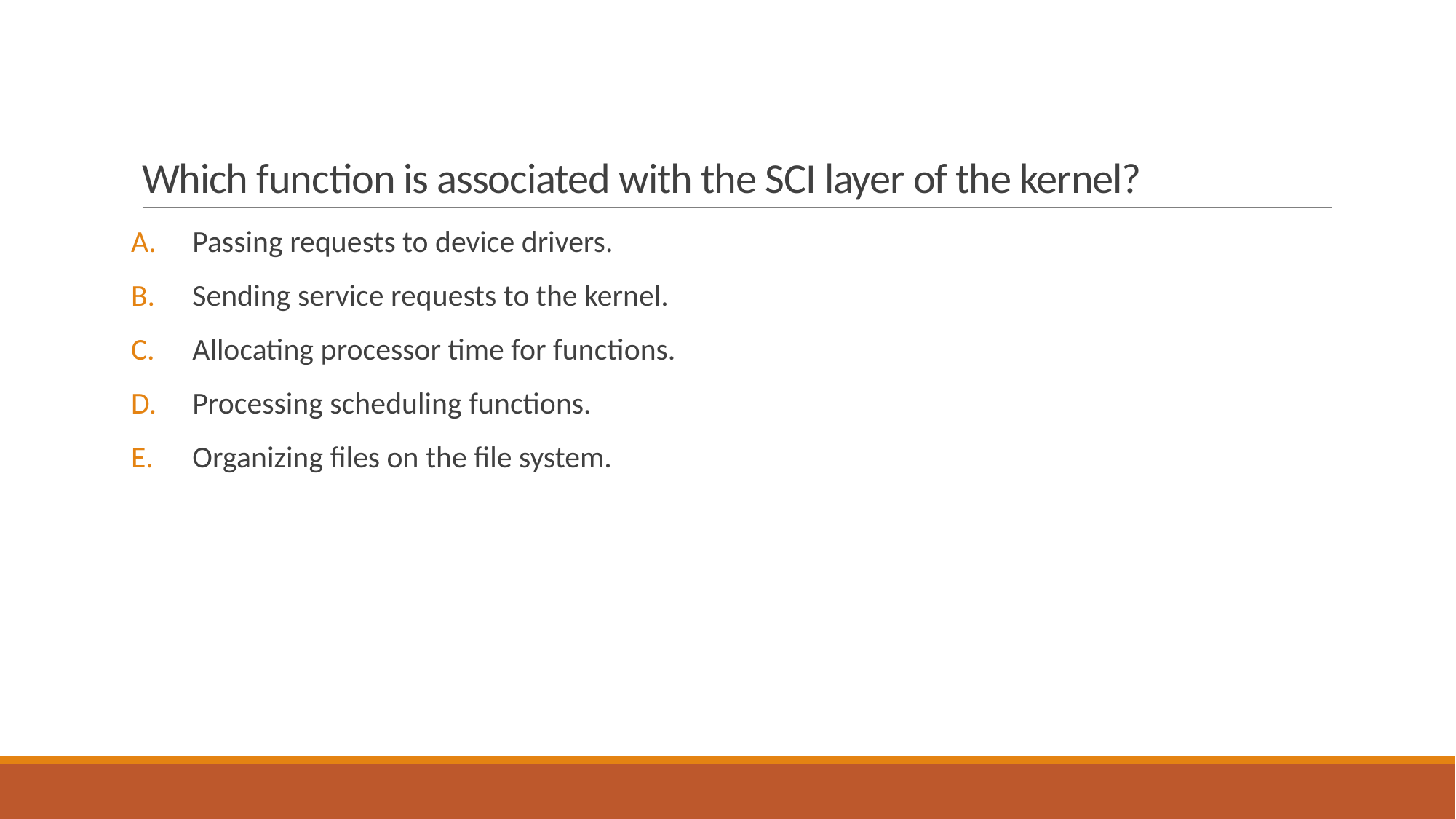

# Which function is associated with the SCI layer of the kernel?
Passing requests to device drivers.
Sending service requests to the kernel.
Allocating processor time for functions.
Processing scheduling functions.
Organizing files on the file system.